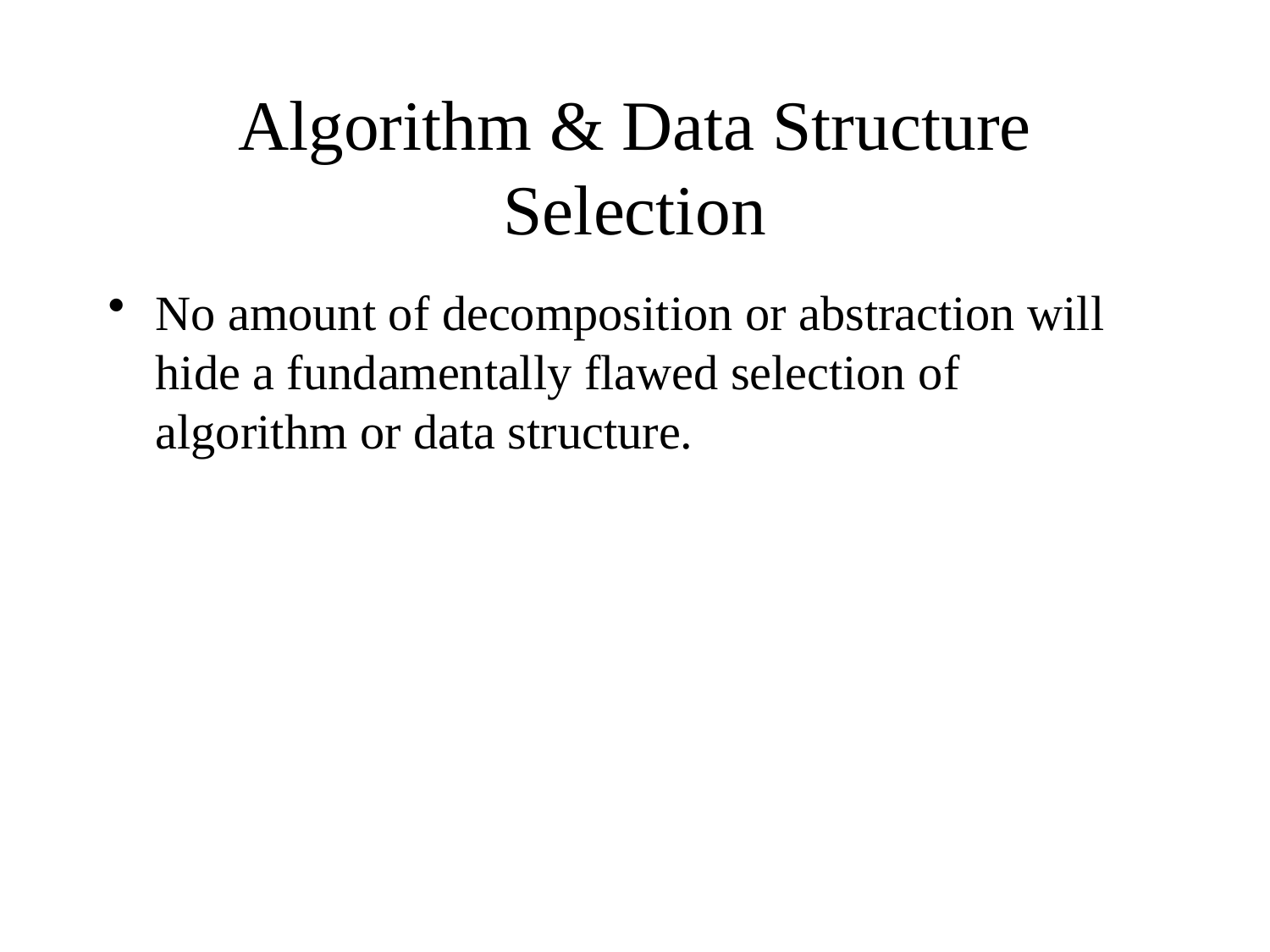

# Algorithm & Data Structure Selection
No amount of decomposition or abstraction will hide a fundamentally flawed selection of algorithm or data structure.